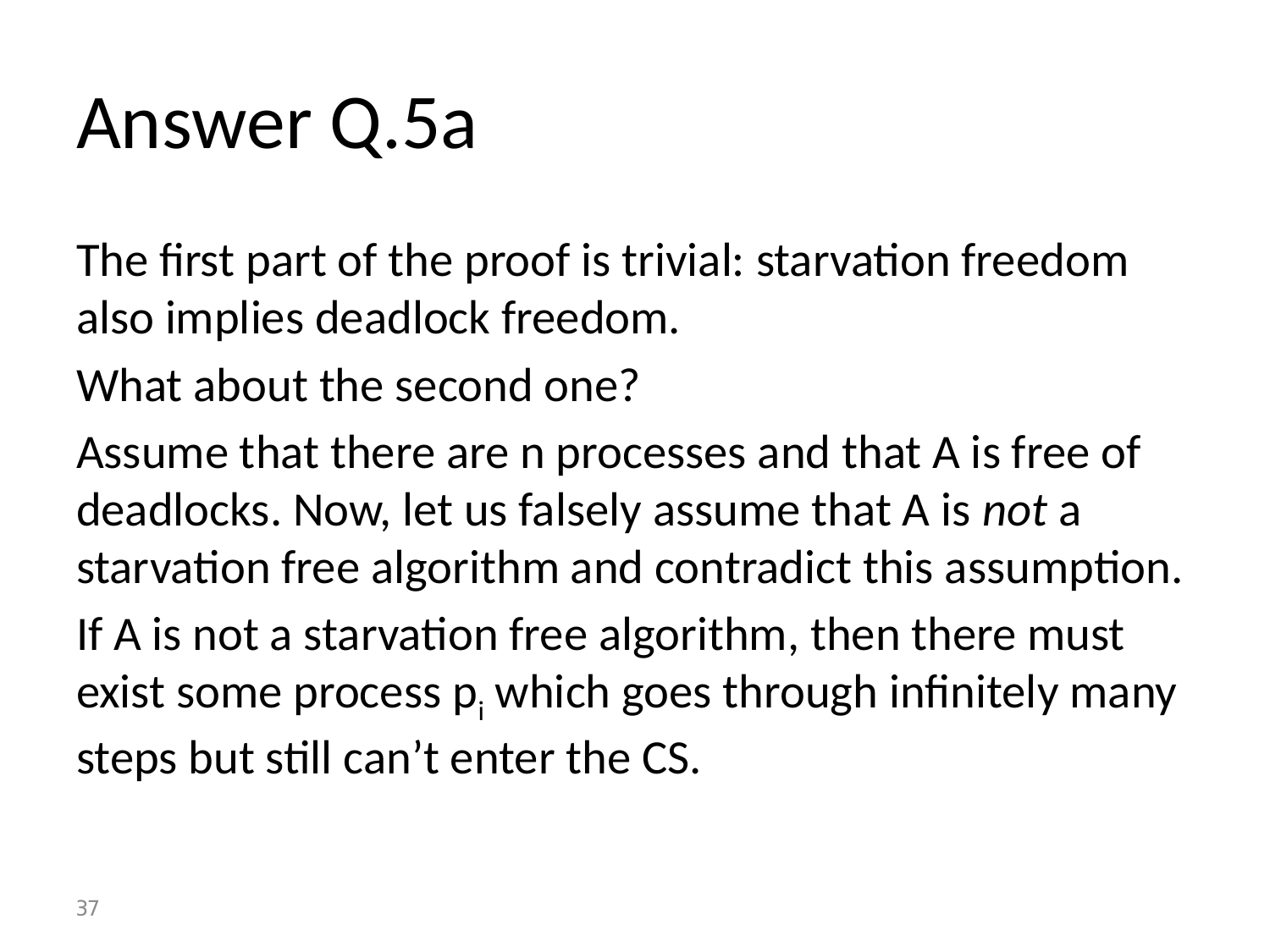

# Answer Q.5a
The first part of the proof is trivial: starvation freedom also implies deadlock freedom.
What about the second one?
Assume that there are n processes and that A is free of deadlocks. Now, let us falsely assume that A is not a starvation free algorithm and contradict this assumption.
If A is not a starvation free algorithm, then there must exist some process pi which goes through infinitely many steps but still can’t enter the CS.
37